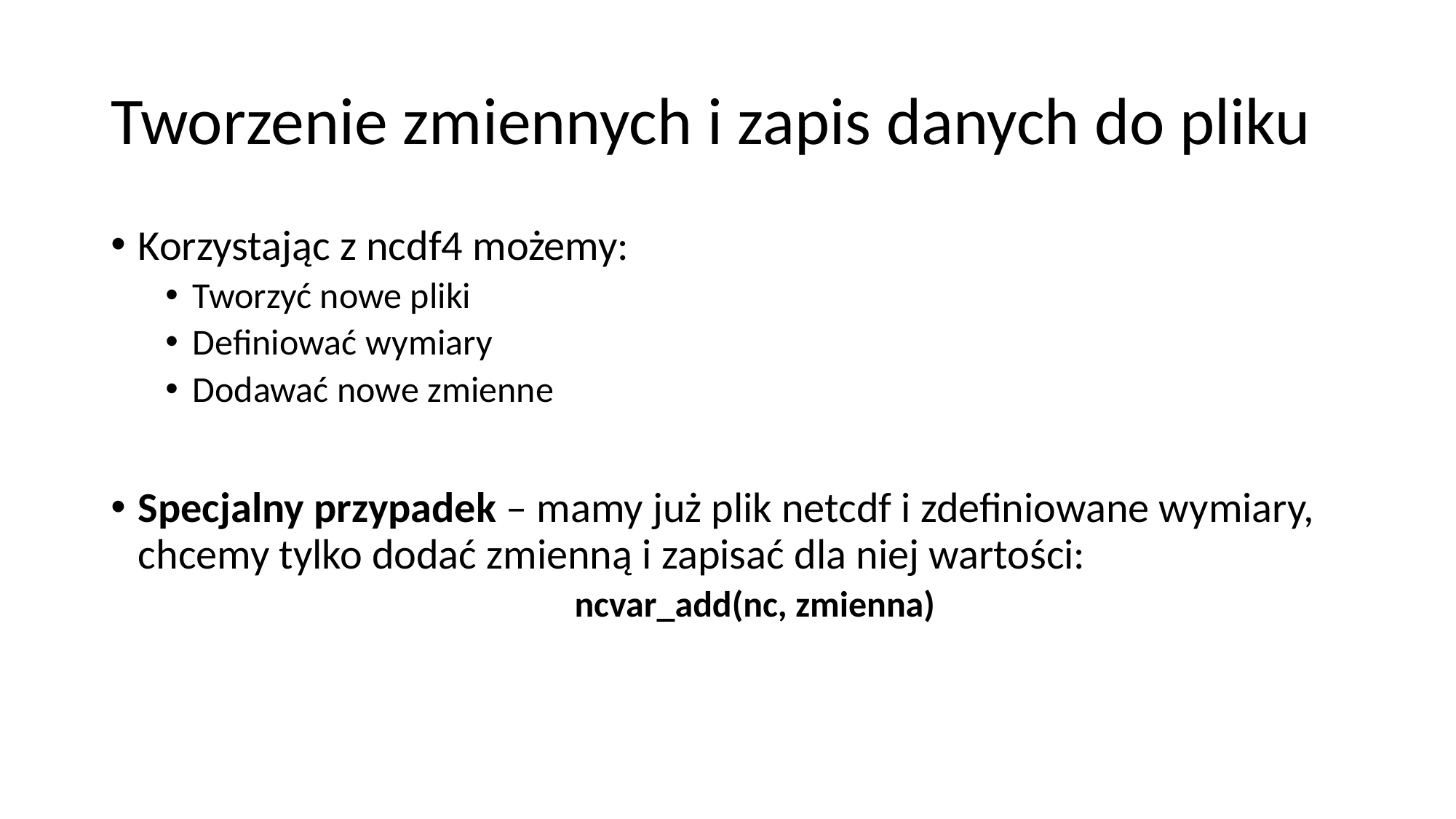

# Tworzenie zmiennych i zapis danych do pliku
Korzystając z ncdf4 możemy:
Tworzyć nowe pliki
Definiować wymiary
Dodawać nowe zmienne

Specjalny przypadek – mamy już plik netcdf i zdefiniowane wymiary, chcemy tylko dodać zmienną i zapisać dla niej wartości:
ncvar_add(nc, zmienna)